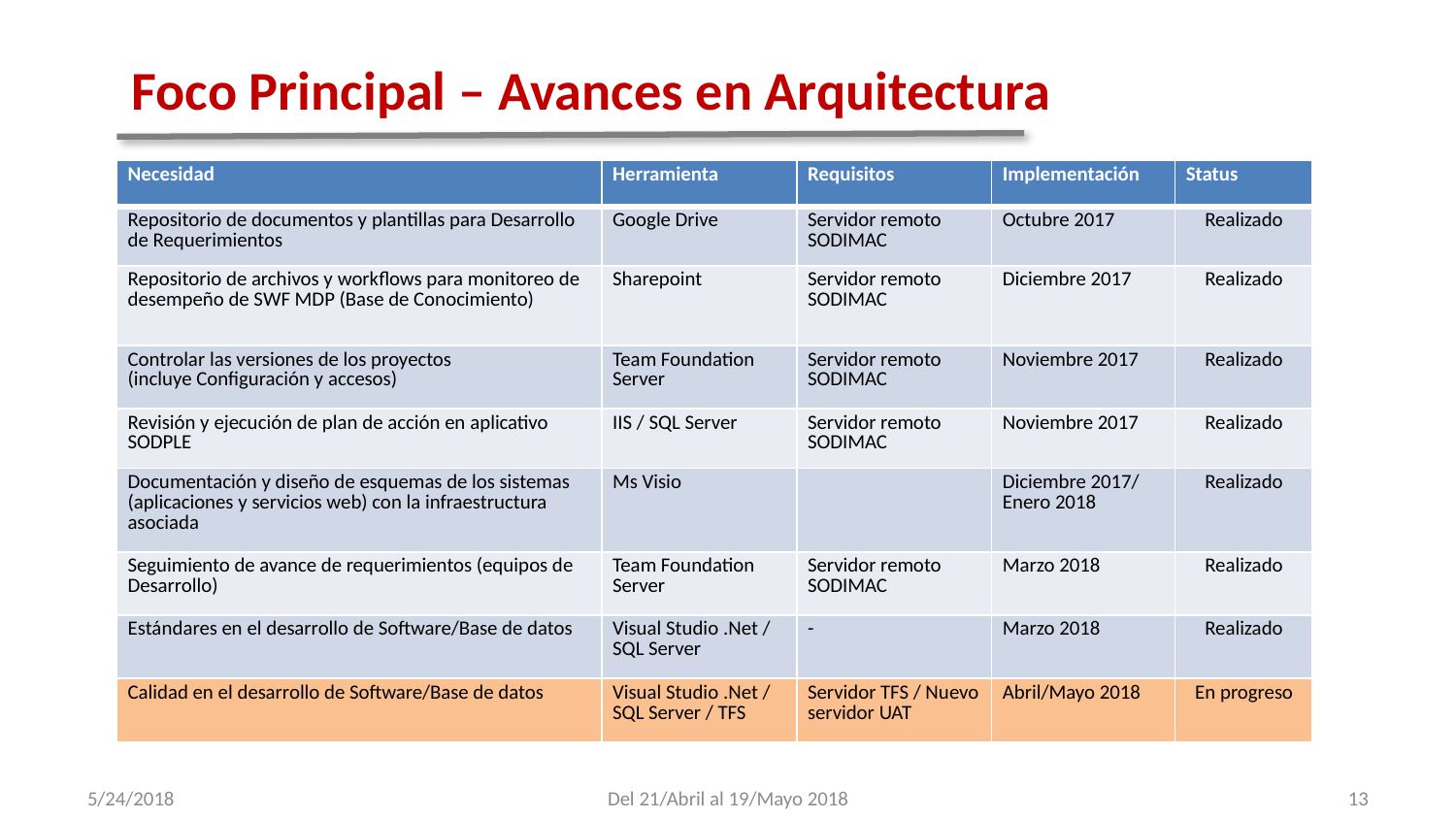

Foco Principal – Avances en Arquitectura
| Necesidad | Herramienta | Requisitos | Implementación | Status |
| --- | --- | --- | --- | --- |
| Repositorio de documentos y plantillas para Desarrollo de Requerimientos | Google Drive | Servidor remoto SODIMAC | Octubre 2017 | Realizado |
| Repositorio de archivos y workflows para monitoreo de desempeño de SWF MDP (Base de Conocimiento) | Sharepoint | Servidor remoto SODIMAC | Diciembre 2017 | Realizado |
| Controlar las versiones de los proyectos (incluye Configuración y accesos) | Team Foundation Server | Servidor remoto SODIMAC | Noviembre 2017 | Realizado |
| Revisión y ejecución de plan de acción en aplicativo SODPLE | IIS / SQL Server | Servidor remoto SODIMAC | Noviembre 2017 | Realizado |
| Documentación y diseño de esquemas de los sistemas (aplicaciones y servicios web) con la infraestructura asociada | Ms Visio |  | Diciembre 2017/ Enero 2018 | Realizado |
| Seguimiento de avance de requerimientos (equipos de Desarrollo) | Team Foundation Server | Servidor remoto SODIMAC | Marzo 2018 | Realizado |
| Estándares en el desarrollo de Software/Base de datos | Visual Studio .Net / SQL Server | - | Marzo 2018 | Realizado |
| Calidad en el desarrollo de Software/Base de datos | Visual Studio .Net / SQL Server / TFS | Servidor TFS / Nuevo servidor UAT | Abril/Mayo 2018 | En progreso |
5/24/2018
Del 21/Abril al 19/Mayo 2018
13